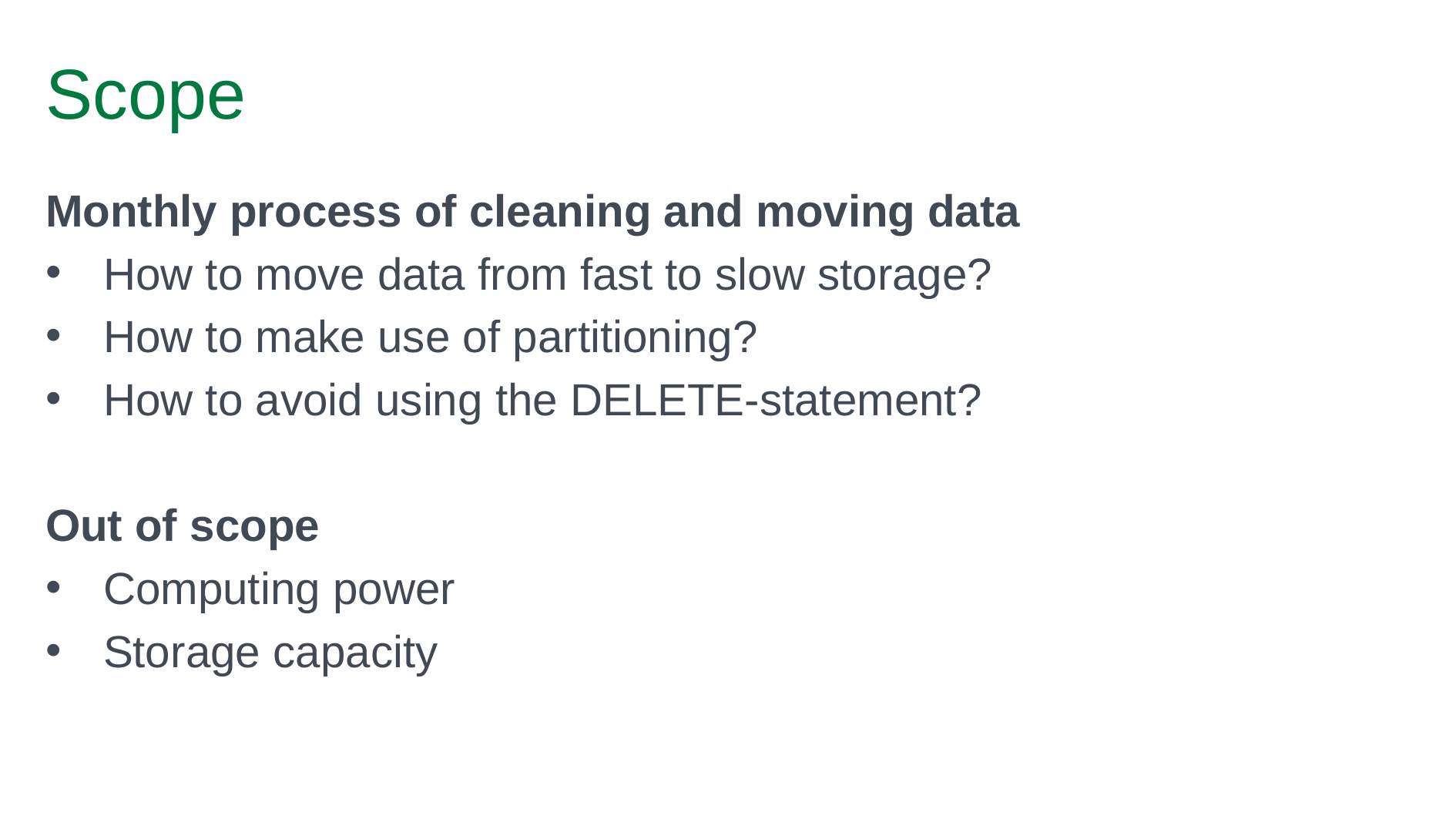

# Scope
Monthly process of cleaning and moving data
How to move data from fast to slow storage?
How to make use of partitioning?
How to avoid using the DELETE-statement?

Out of scope
Computing power
Storage capacity